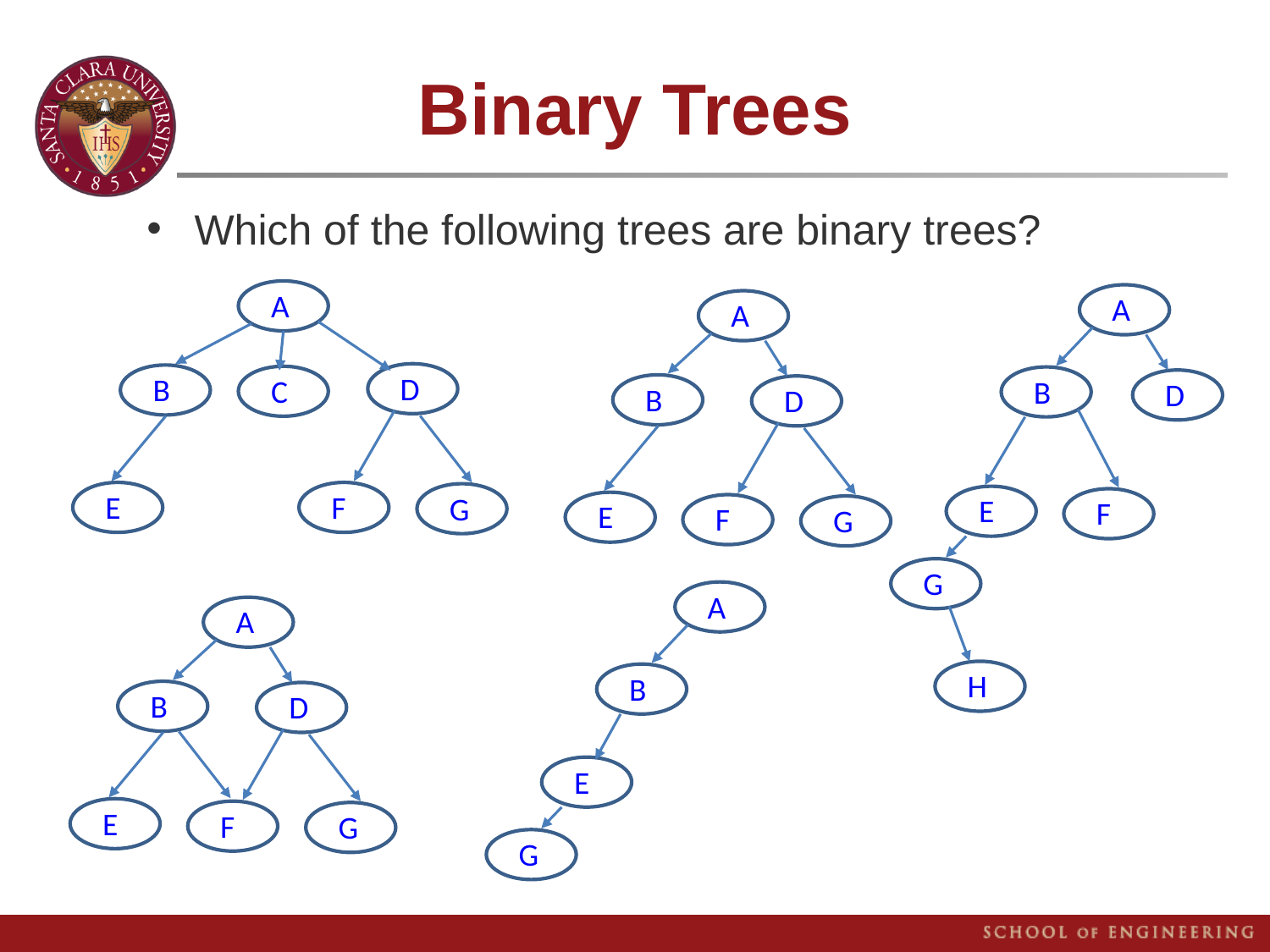

# Binary Trees
Which of the following trees are binary trees?

A
a
D
a
B
a
C
a
E
a
F
a
G
a
A
a
A
a
B
a
D
a
B
a
D
a
E
a
F
a
E
a
F
a
G
a
G
a
A
a
A
a
H
a
B
a
B
a
D
a
E
a
E
a
F
a
G
a
G
a